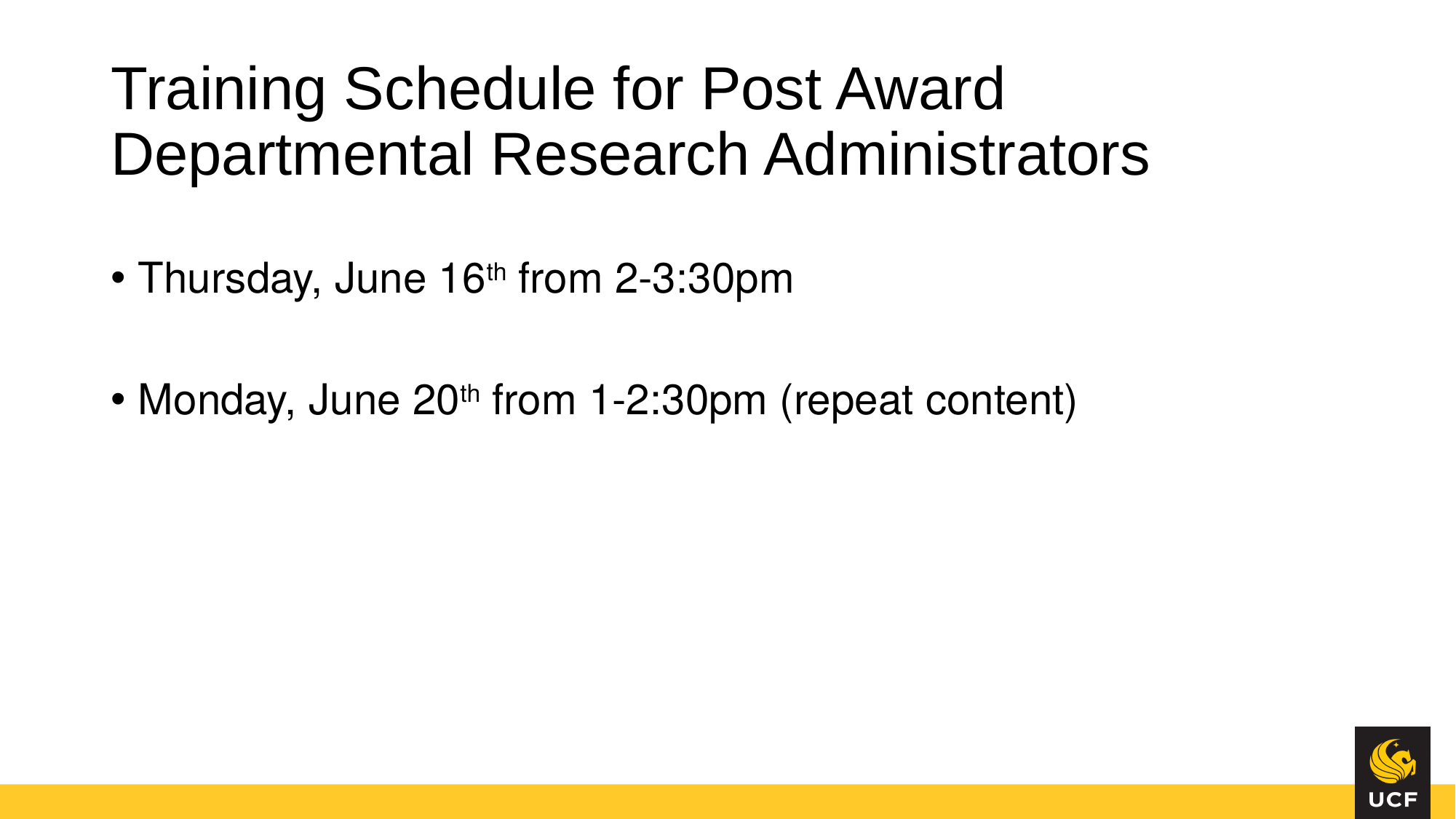

# Training Schedule for Post Award Departmental Research Administrators
Thursday, June 16th from 2-3:30pm

Monday, June 20th from 1-2:30pm (repeat content)